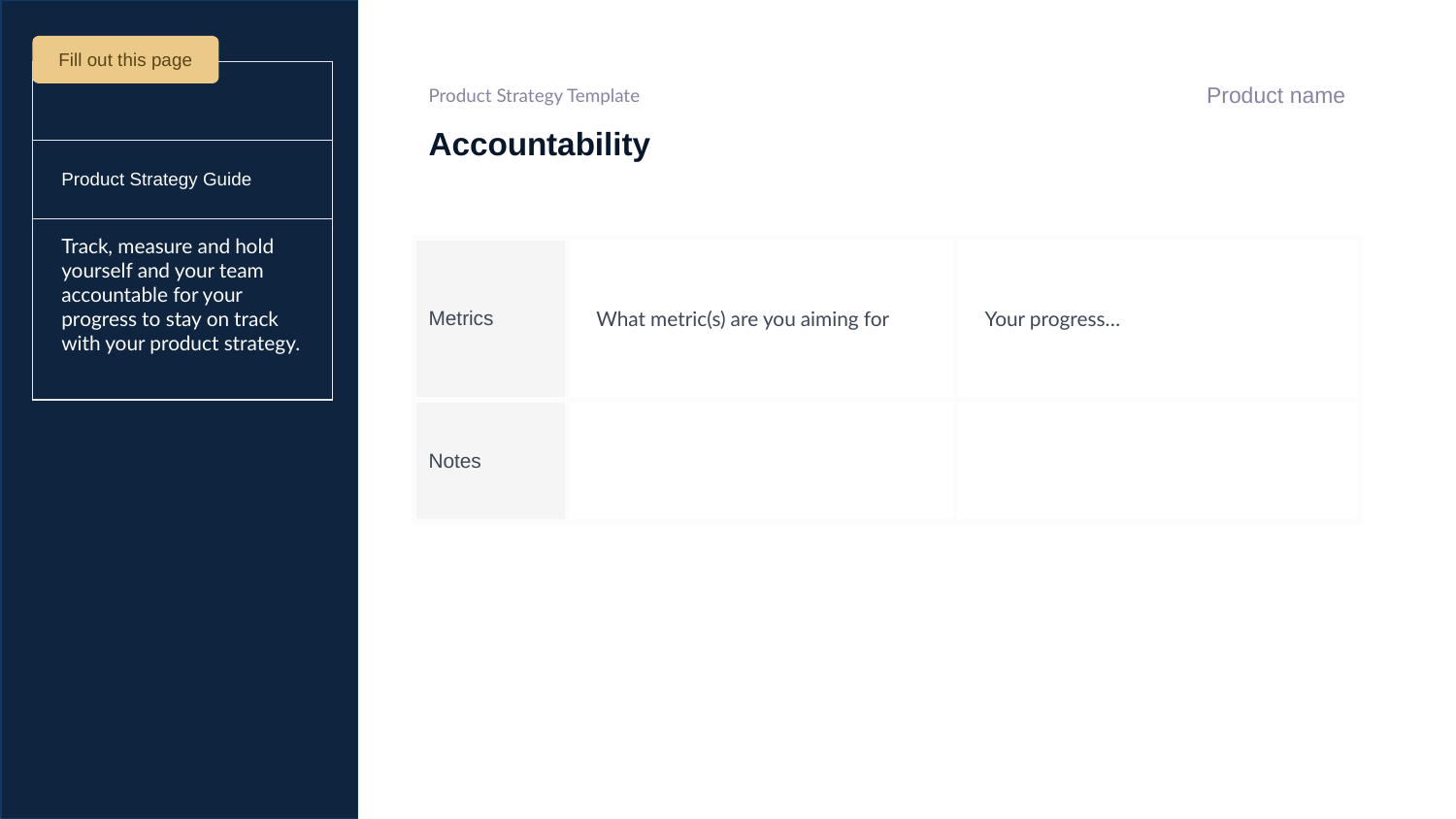

Fill out this page
|  |  |  |
| --- | --- | --- |
| Product Strategy Guide |  |  |
| Track, measure and hold yourself and your team accountable for your progress to stay on track with your product strategy. |  |  |
|  |  |  |
|  |  |  |
Product name
Product Strategy Template
# Accountability
| Metrics | What metric(s) are you aiming for | Your progress… |
| --- | --- | --- |
| Notes |  |  |